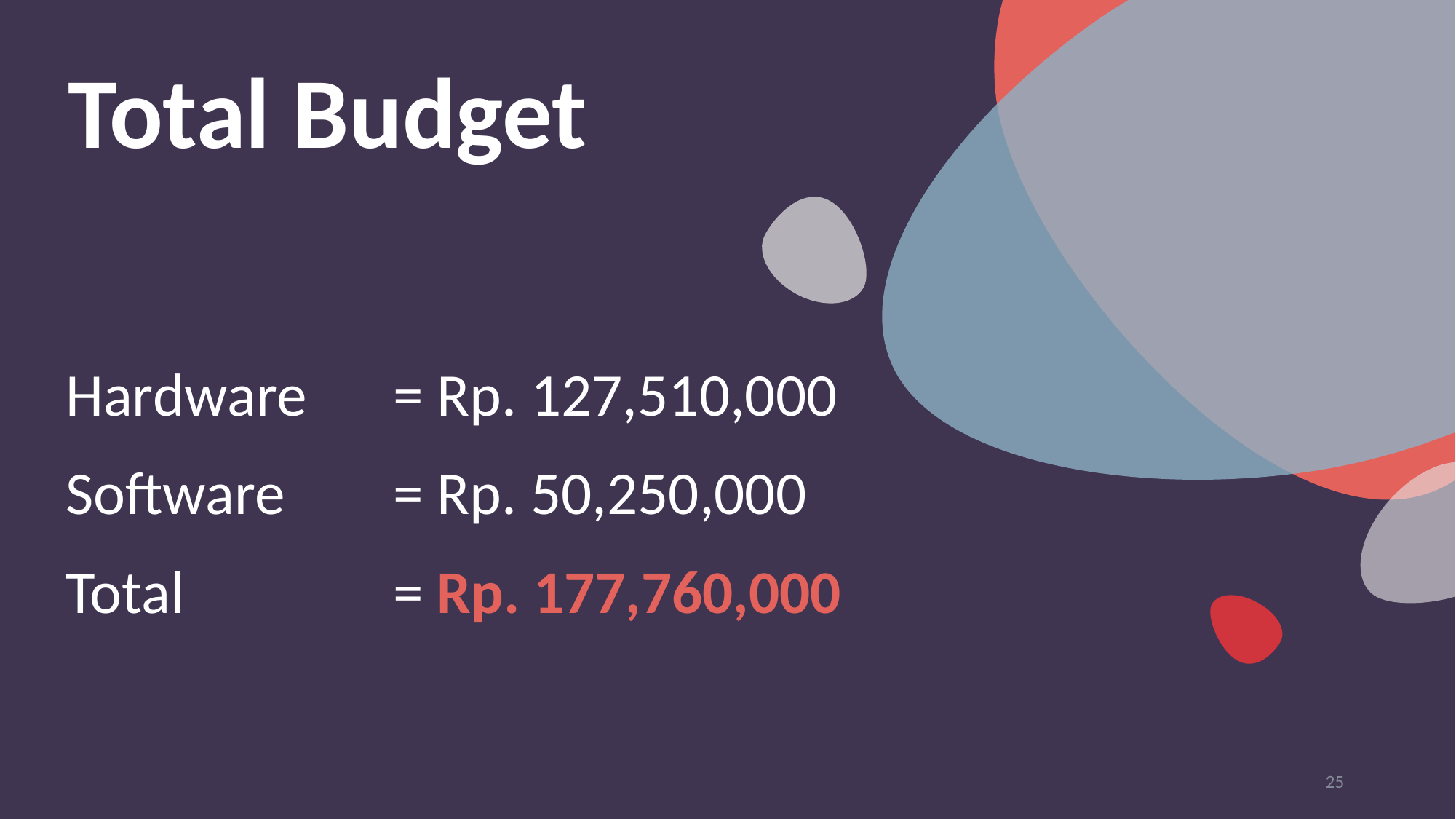

# Total Budget
Hardware	= Rp. 127,510,000‬
Software	= Rp. 50,250,000
Total 		= ‬Rp. 177,760,000‬
25